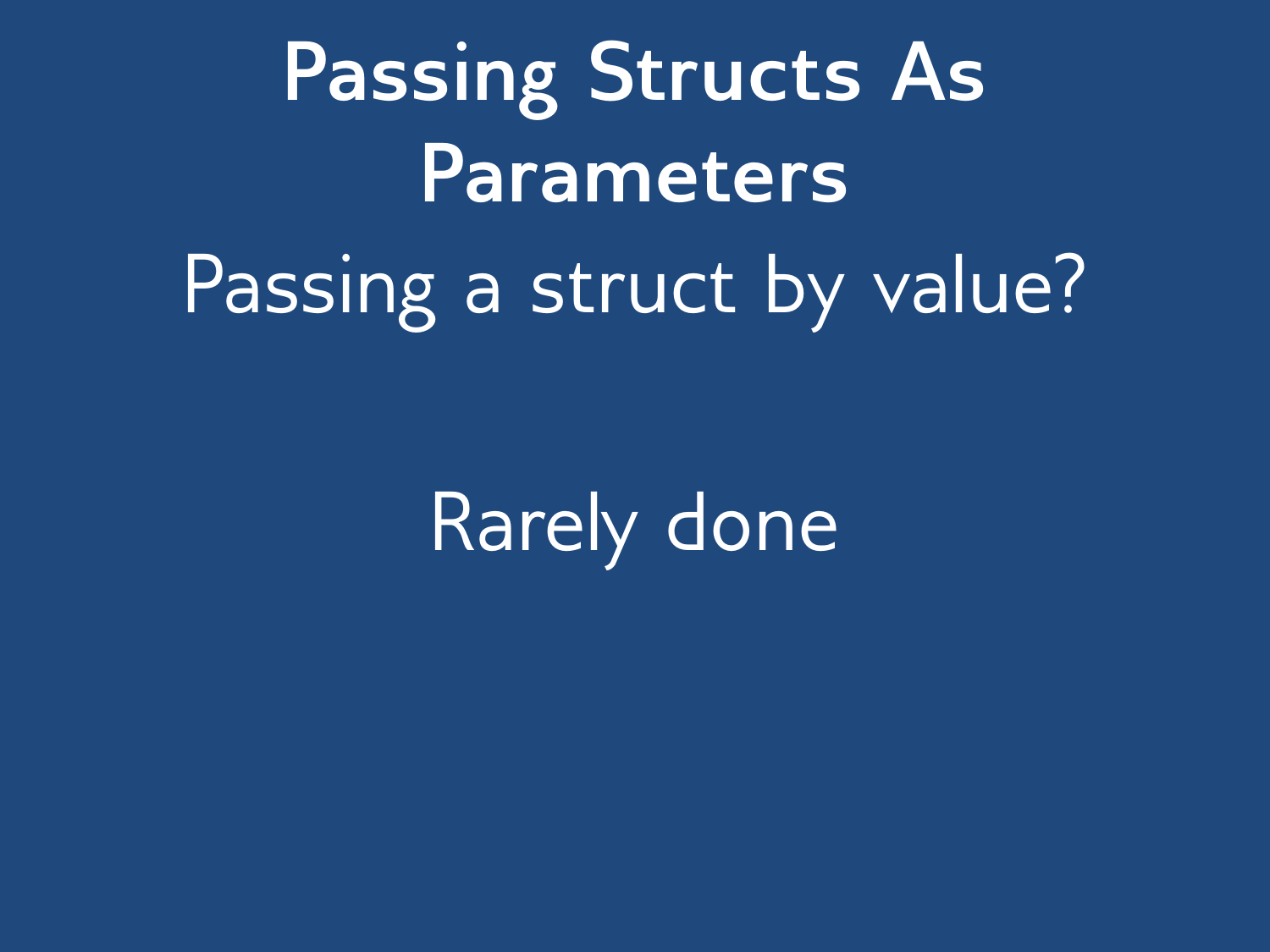

# Passing Structs As Parameters
Passing a struct by value?

Rarely done